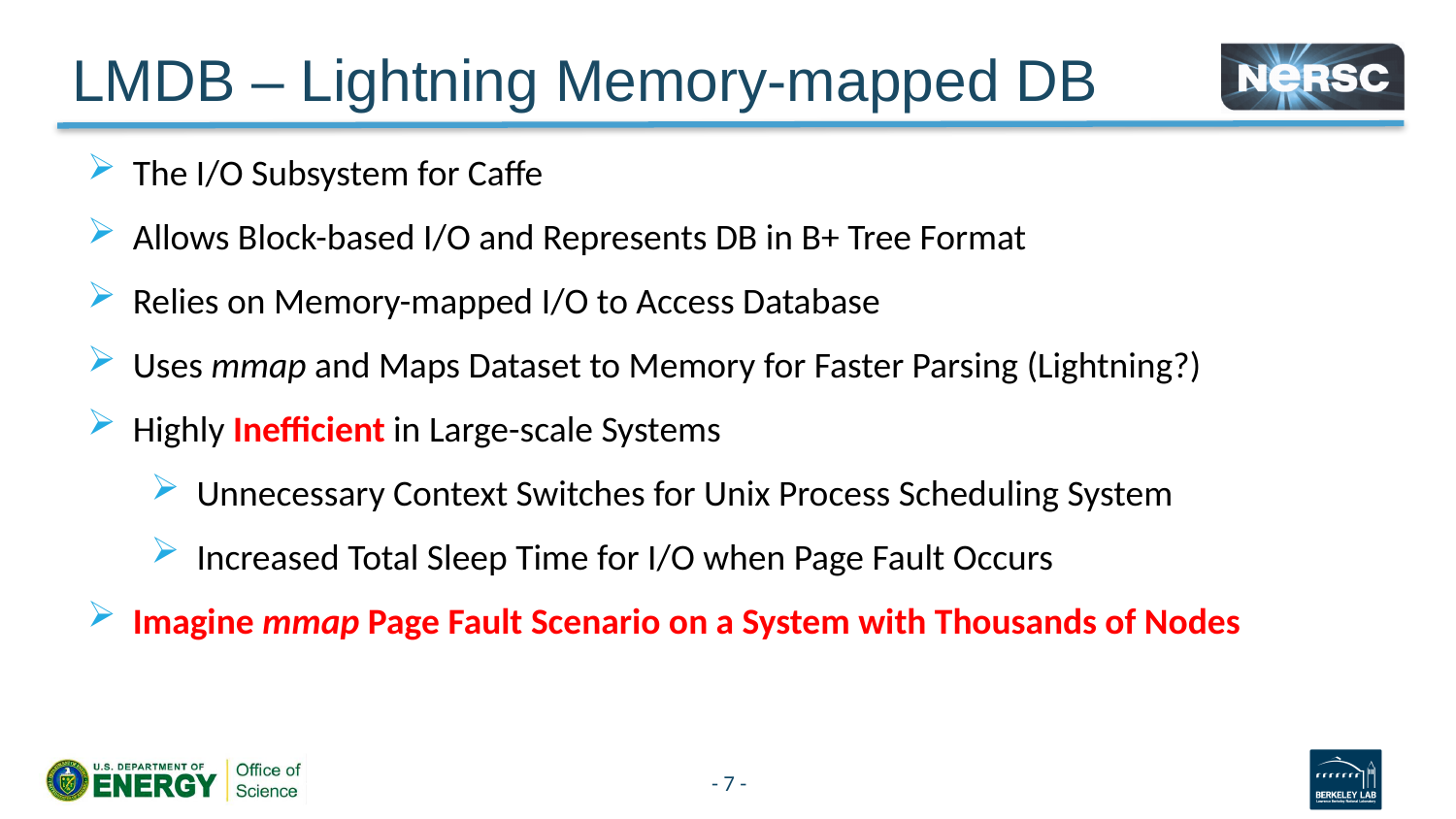

# LMDB – Lightning Memory-mapped DB
The I/O Subsystem for Caffe
Allows Block-based I/O and Represents DB in B+ Tree Format
Relies on Memory-mapped I/O to Access Database
Uses mmap and Maps Dataset to Memory for Faster Parsing (Lightning?)
Highly Inefficient in Large-scale Systems
Unnecessary Context Switches for Unix Process Scheduling System
Increased Total Sleep Time for I/O when Page Fault Occurs
Imagine mmap Page Fault Scenario on a System with Thousands of Nodes
7